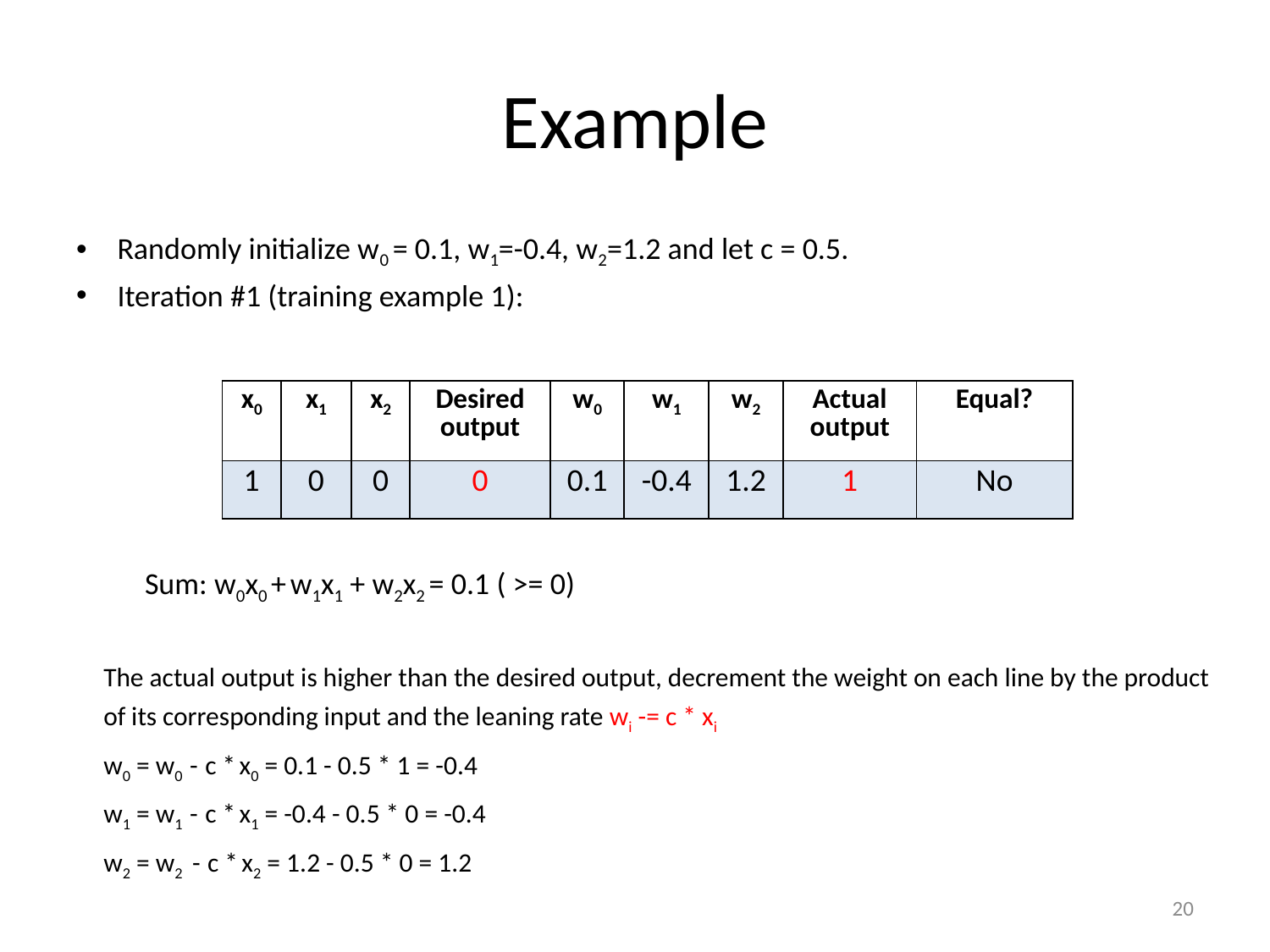

# Example
Randomly initialize w0 = 0.1, w1=-0.4, w2=1.2 and let c = 0.5.
Iteration #1 (training example 1):

		Sum: w0x0 + w1x1 + w2x2 = 0.1 ( >= 0)

The actual output is higher than the desired output, decrement the weight on each line by the product of its corresponding input and the leaning rate wi -= c * xi
w0 = w0  -  c * x0 = 0.1 - 0.5 * 1 = -0.4
w1 = w1  -  c * x1 = -0.4 - 0.5 * 0 = -0.4
w2 = w2  -  c * x2 = 1.2 - 0.5 * 0 = 1.2

| x0 | x1 | x2 | Desired output | w0 | w1 | w2 | Actual output | Equal? |
| --- | --- | --- | --- | --- | --- | --- | --- | --- |
| 1 | 0 | 0 | 0 | 0.1 | -0.4 | 1.2 | 1 | No |
20